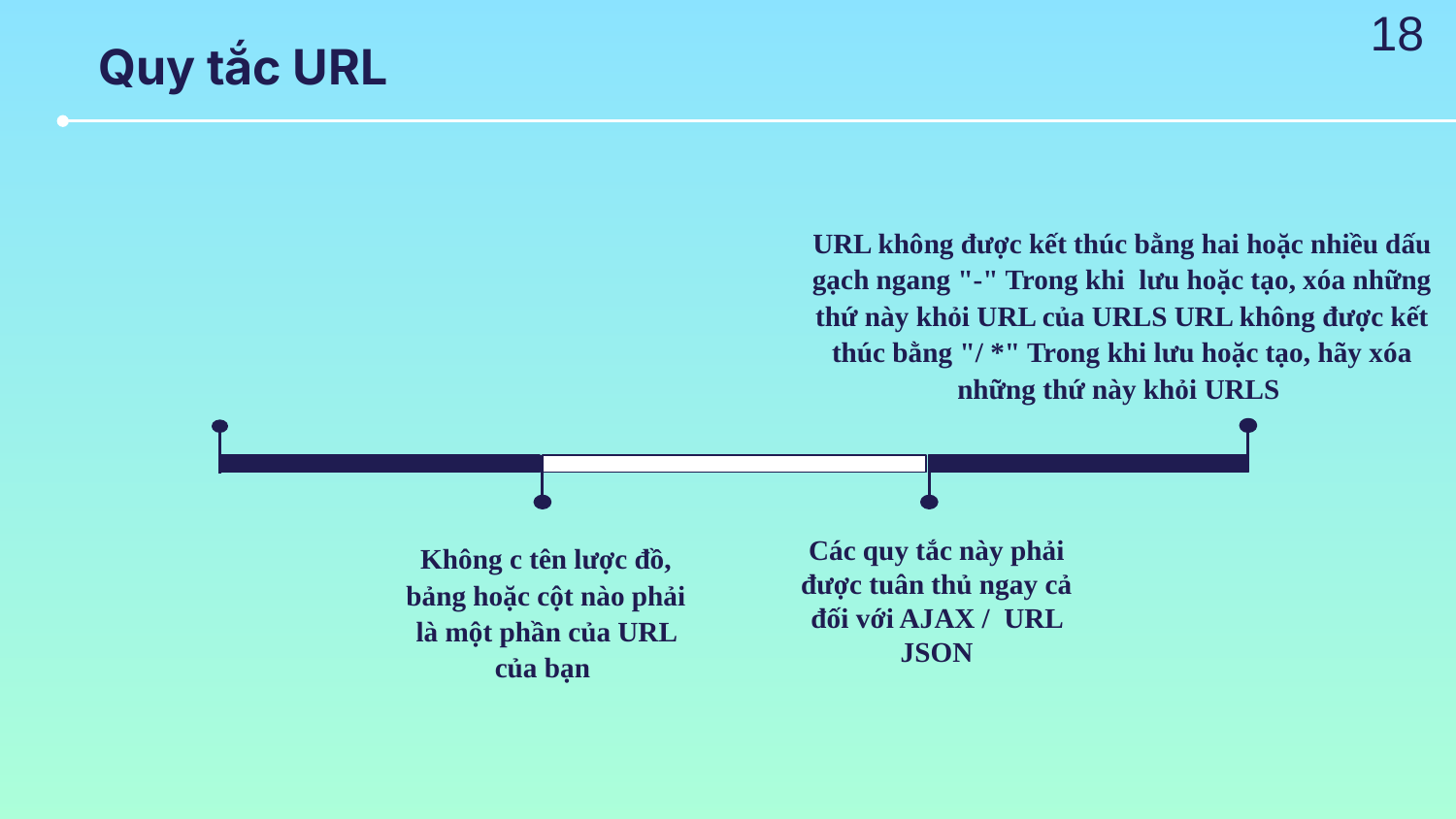

18
# Quy tắc URL
URL không được kết thúc bằng hai hoặc nhiều dấu gạch ngang "-" Trong khi  lưu hoặc tạo, xóa những thứ này khỏi URL của URLS URL không được kết thúc bằng "/ *" Trong khi lưu hoặc tạo, hãy xóa những thứ này khỏi URLS

Các quy tắc này phải được tuân thủ ngay cả đối với AJAX /  URL JSON
Không c tên lược đồ, bảng hoặc cột nào phải là một phần của URL của bạn